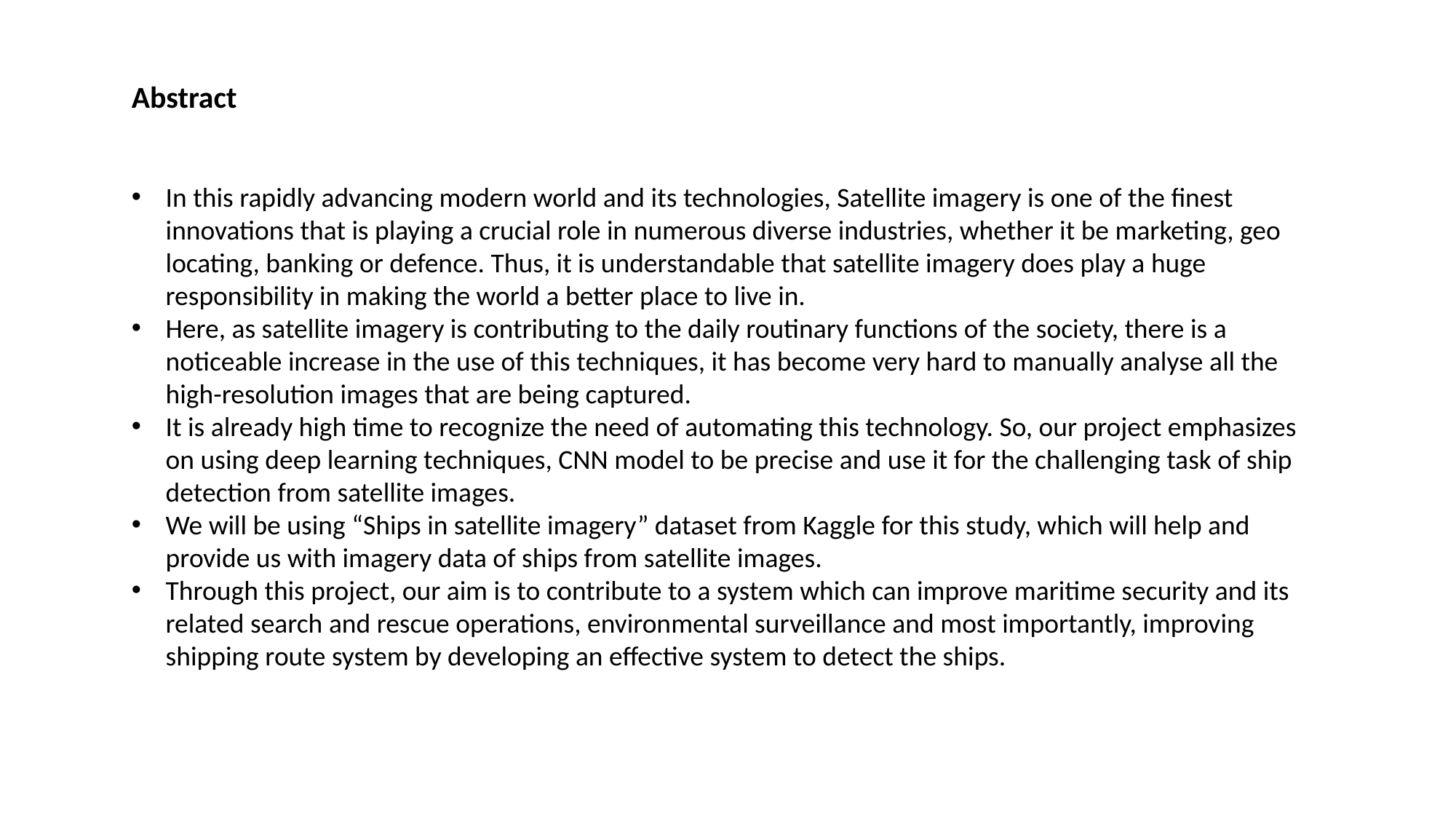

Abstract

In this rapidly advancing modern world and its technologies, Satellite imagery is one of the finest innovations that is playing a crucial role in numerous diverse industries, whether it be marketing, geo locating, banking or defence. Thus, it is understandable that satellite imagery does play a huge responsibility in making the world a better place to live in.
Here, as satellite imagery is contributing to the daily routinary functions of the society, there is a noticeable increase in the use of this techniques, it has become very hard to manually analyse all the high-resolution images that are being captured.
It is already high time to recognize the need of automating this technology. So, our project emphasizes on using deep learning techniques, CNN model to be precise and use it for the challenging task of ship detection from satellite images.
We will be using “Ships in satellite imagery” dataset from Kaggle for this study, which will help and provide us with imagery data of ships from satellite images.
Through this project, our aim is to contribute to a system which can improve maritime security and its related search and rescue operations, environmental surveillance and most importantly, improving shipping route system by developing an effective system to detect the ships.